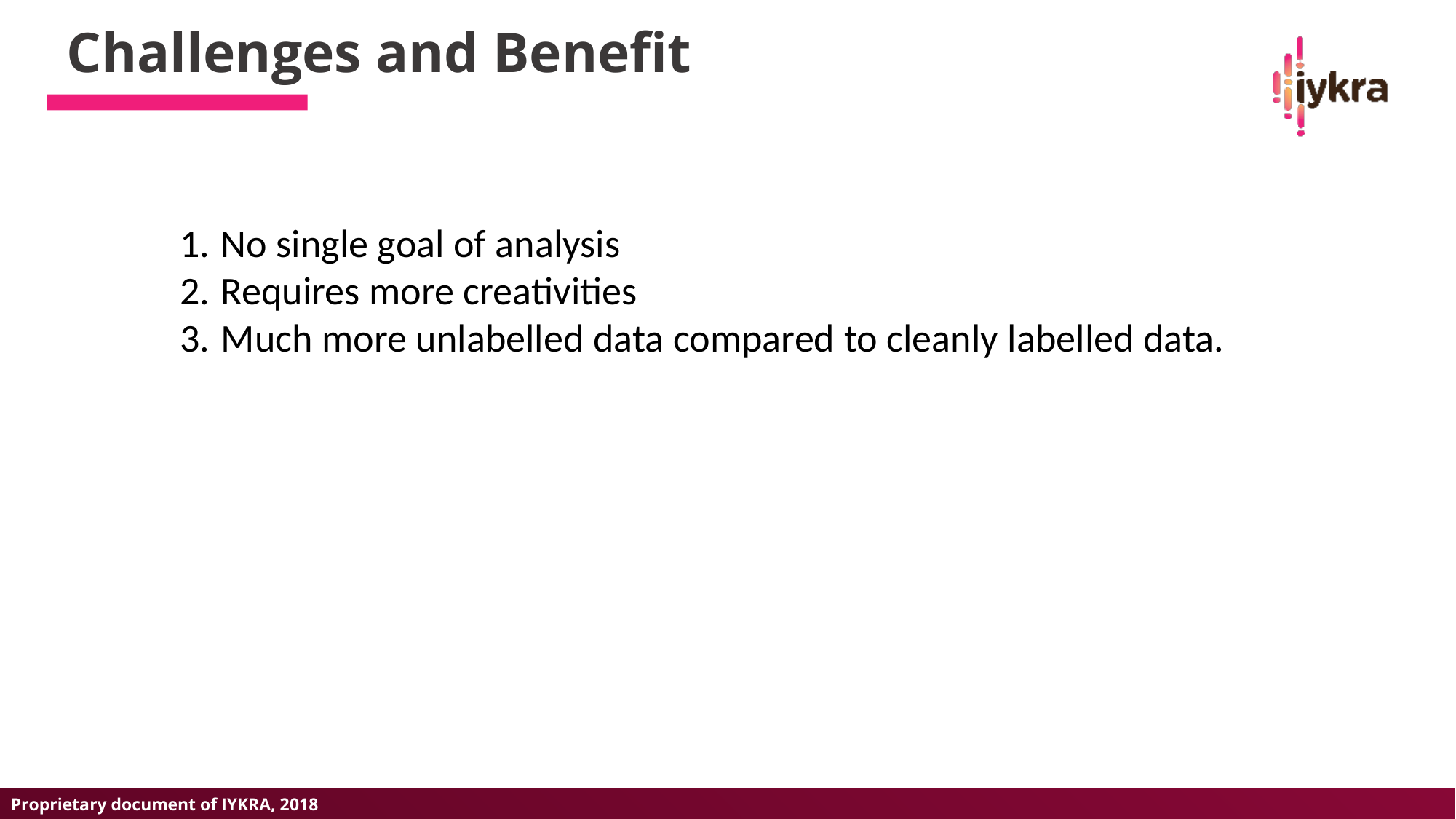

Challenges and Benefit
No single goal of analysis
Requires more creativities
Much more unlabelled data compared to cleanly labelled data.